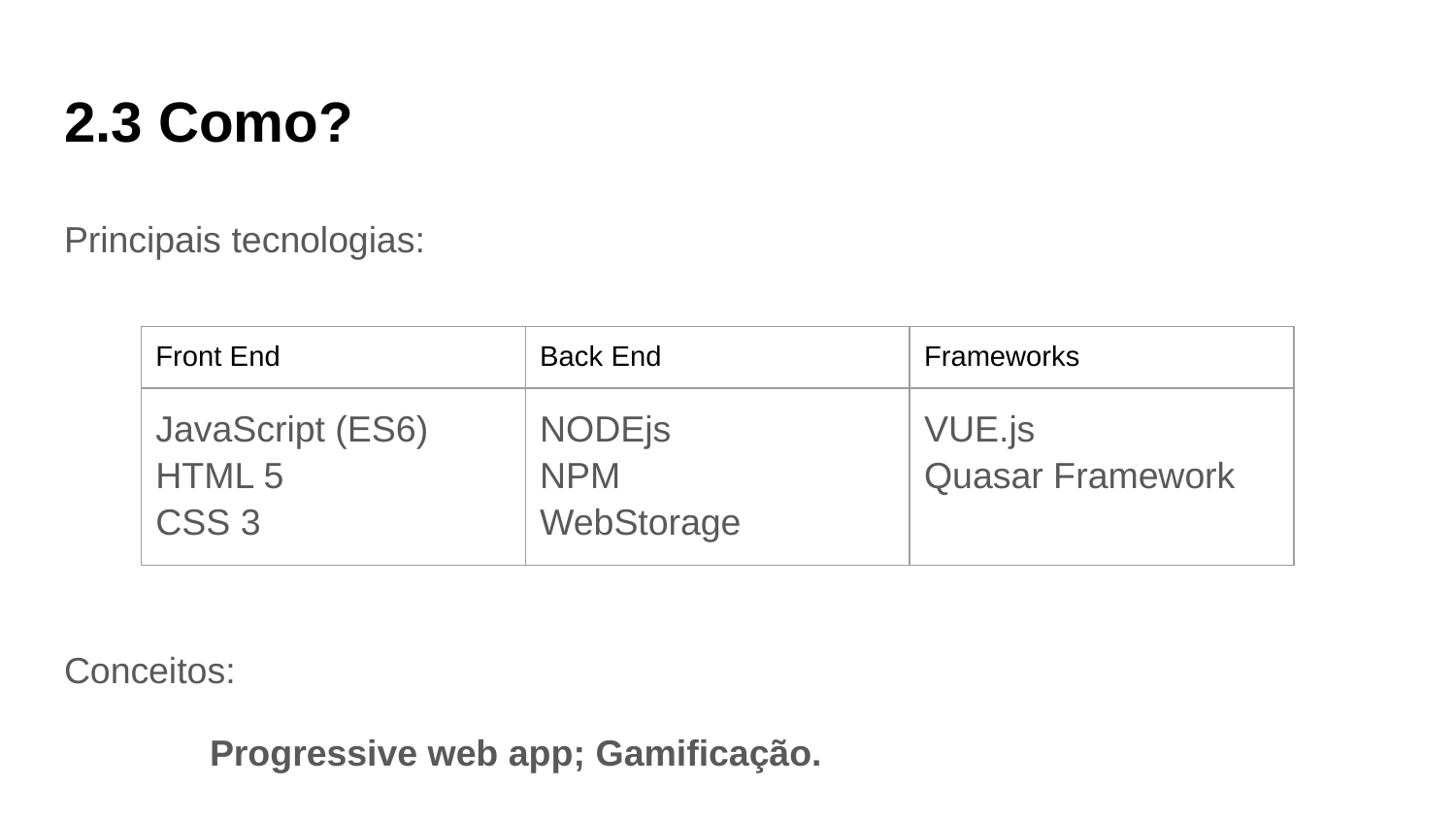

# 2.3 Como?

Principais tecnologias:

Conceitos:
	Progressive web app; Gamificação.
| Front End | Back End | Frameworks |
| --- | --- | --- |
| JavaScript (ES6) HTML 5 CSS 3 | NODEjs NPM WebStorage | VUE.js Quasar Framework |